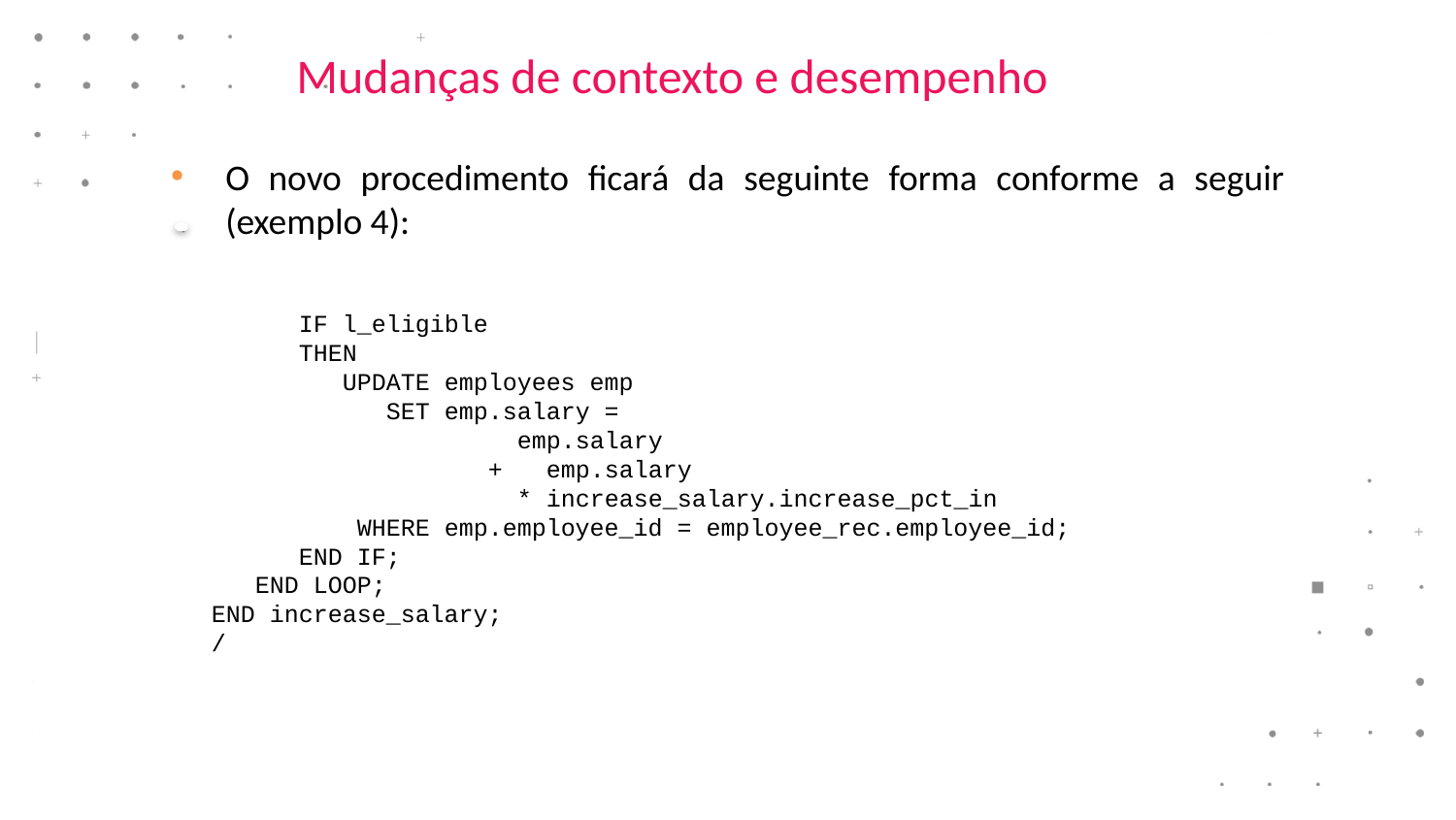

# Mudanças de contexto e desempenho
O novo procedimento ficará da seguinte forma conforme a seguir (exemplo 4):

      IF l_eligible
      THEN
         UPDATE employees emp
            SET emp.salary =
                     emp.salary
                   +   emp.salary
                     * increase_salary.increase_pct_in
          WHERE emp.employee_id = employee_rec.employee_id;
      END IF;
   END LOOP;
END increase_salary;
/